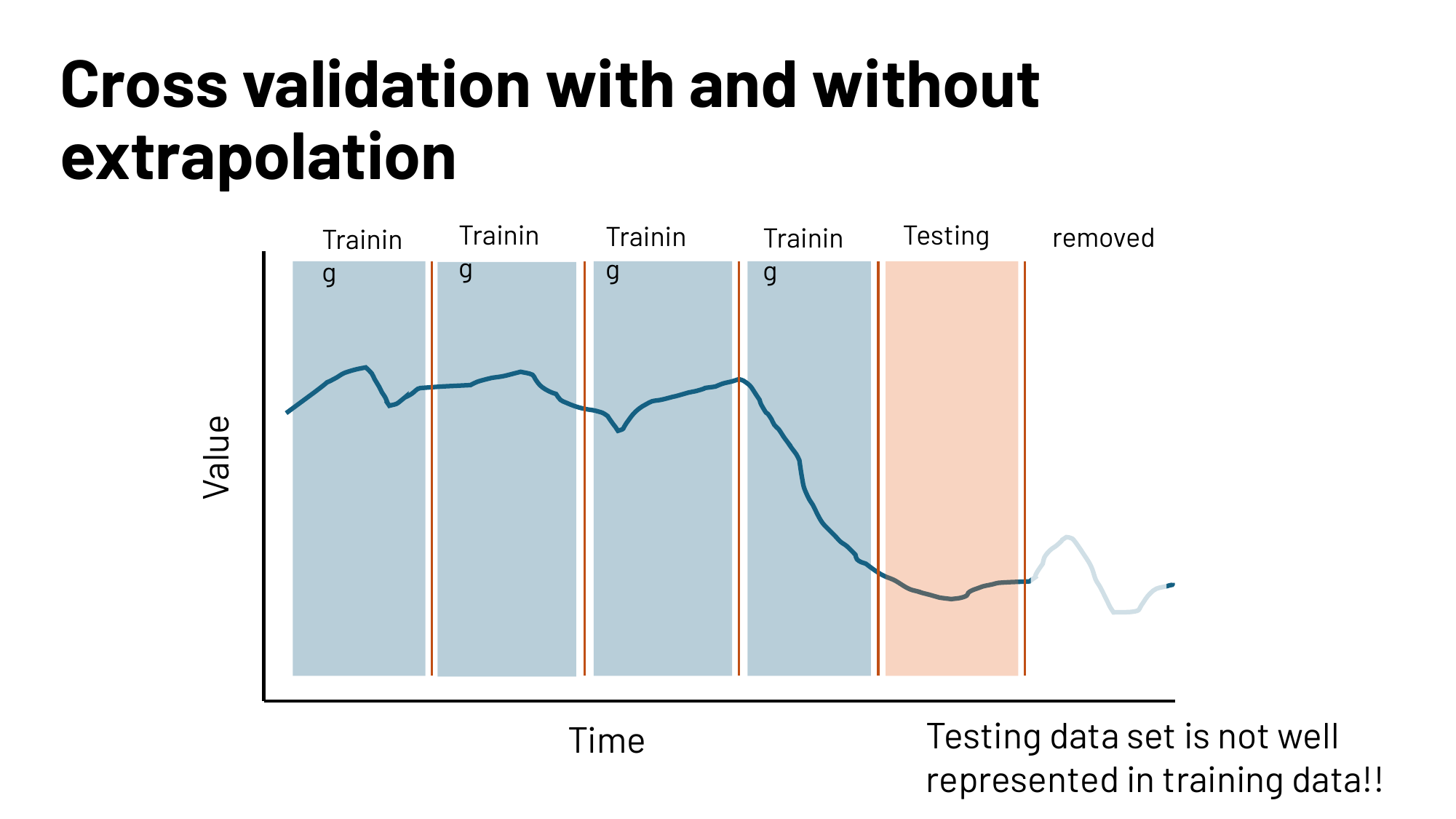

# Cross validation with and without extrapolation
Training
Testing
Training
removed
Training
Training

Value
Testing data set is not well represented in training data!!
Time